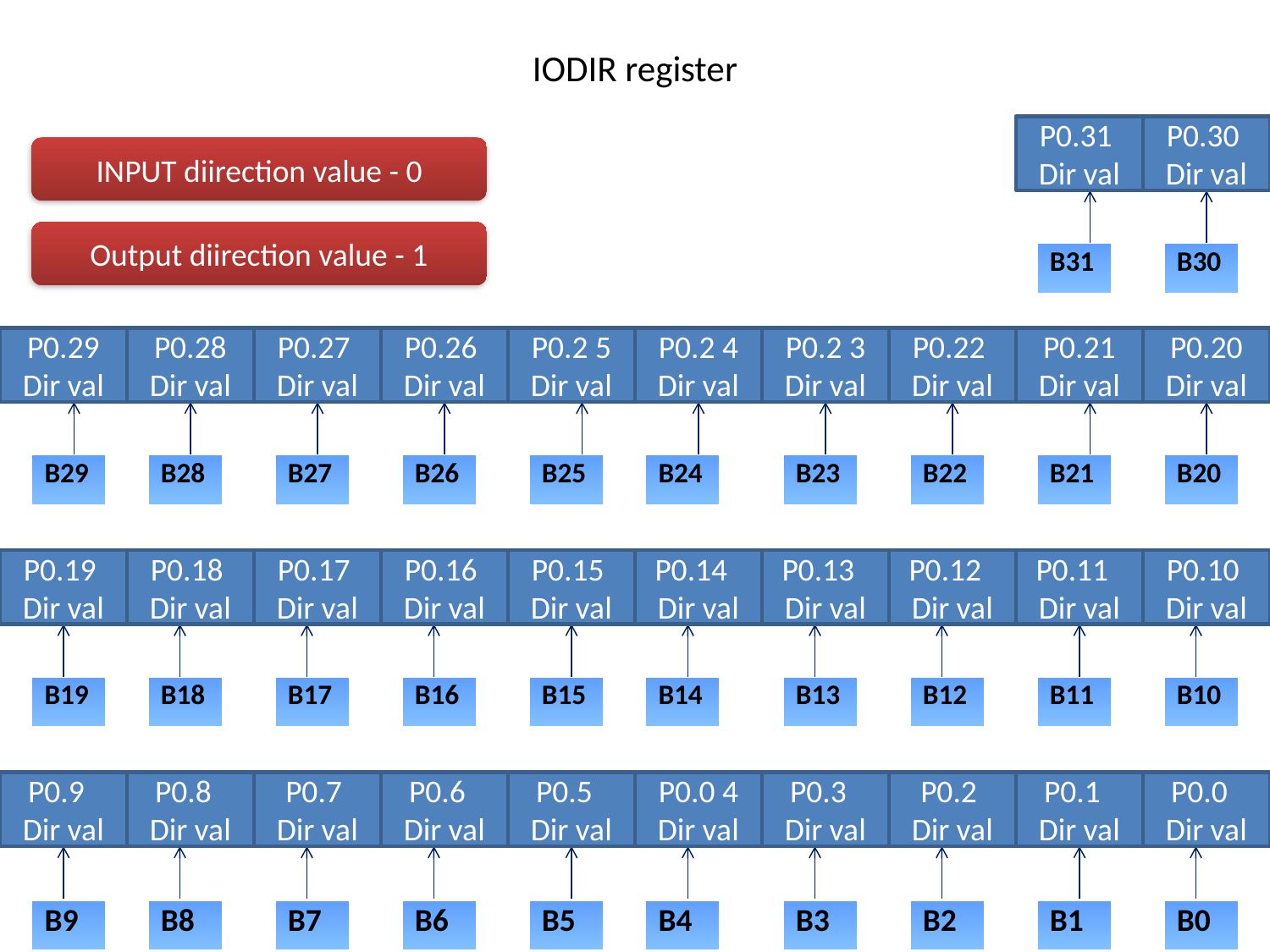

# IODIR register
|  |
| --- |
P0.31  Dir val
|  |
| --- |
P0.30  Dir val
INPUT diirection value - 0
Output diirection value - 1
| B31 |
| --- |
| B30 |
| --- |
|  |
| --- |
P0.29 Dir val
|  |
| --- |
P0.28 Dir val
|  |
| --- |
P0.27  Dir val
|  |
| --- |
P0.26  Dir val
|  |
| --- |
P0.2 5 Dir val
|  |
| --- |
P0.2 4 Dir val
|  |
| --- |
P0.2 3 Dir val
|  |
| --- |
P0.22  Dir val
|  |
| --- |
P0.21 Dir val
|  |
| --- |
P0.20 Dir val
| B29 |
| --- |
| B28 |
| --- |
| B27 |
| --- |
| B26 |
| --- |
| B25 |
| --- |
| B24 |
| --- |
| B23 |
| --- |
| B22 |
| --- |
| B21 |
| --- |
| B20 |
| --- |
|  |
| --- |
P0.19  Dir val
|  |
| --- |
P0.18  Dir val
|  |
| --- |
P0.17  Dir val
|  |
| --- |
P0.16  Dir val
|  |
| --- |
P0.15  Dir val
|  |
| --- |
P0.14   Dir val
|  |
| --- |
P0.13   Dir val
|  |
| --- |
P0.12   Dir val
|  |
| --- |
P0.11   Dir val
|  |
| --- |
P0.10  Dir val
| B19 |
| --- |
| B18 |
| --- |
| B17 |
| --- |
| B16 |
| --- |
| B15 |
| --- |
| B14 |
| --- |
| B13 |
| --- |
| B12 |
| --- |
| B11 |
| --- |
| B10 |
| --- |
P0.9   Dir val
P0.8   Dir val
P0.7  Dir val
P0.6   Dir val
P0.5   Dir val
P0.0 4 Dir val
P0.3   Dir val
P0.2  Dir val
P0.1   Dir val
P0.0   Dir val
|  |
| --- |
|  |
| --- |
|  |
| --- |
|  |
| --- |
|  |
| --- |
|  |
| --- |
|  |
| --- |
|  |
| --- |
|  |
| --- |
|  |
| --- |
| B9 |
| --- |
| B8 |
| --- |
| B7 |
| --- |
| B6 |
| --- |
| B5 |
| --- |
| B4 |
| --- |
| B3 |
| --- |
| B2 |
| --- |
| B1 |
| --- |
| B0 |
| --- |